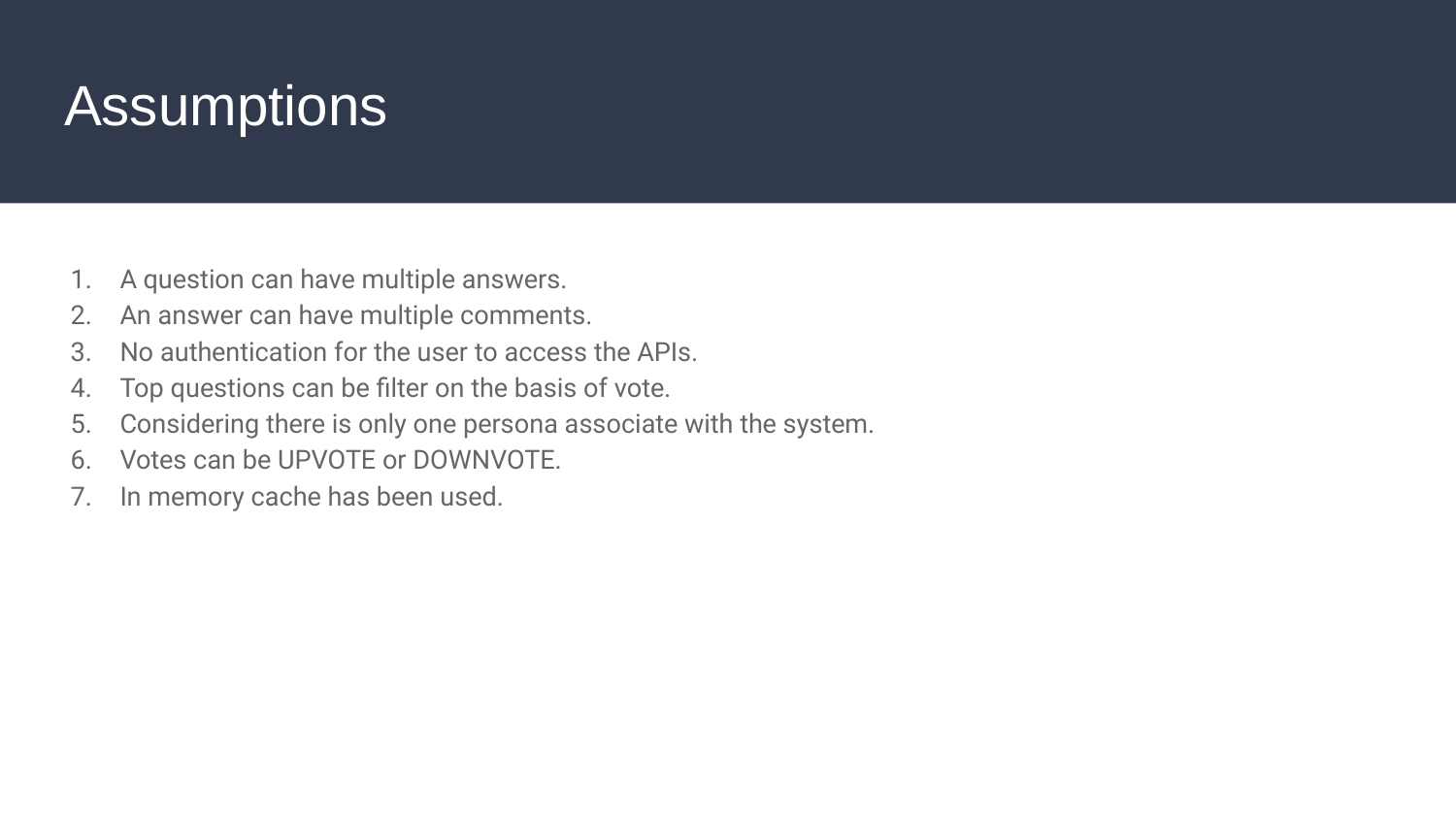

# Assumptions
A question can have multiple answers.
An answer can have multiple comments.
No authentication for the user to access the APIs.
Top questions can be filter on the basis of vote.
Considering there is only one persona associate with the system.
Votes can be UPVOTE or DOWNVOTE.
In memory cache has been used.